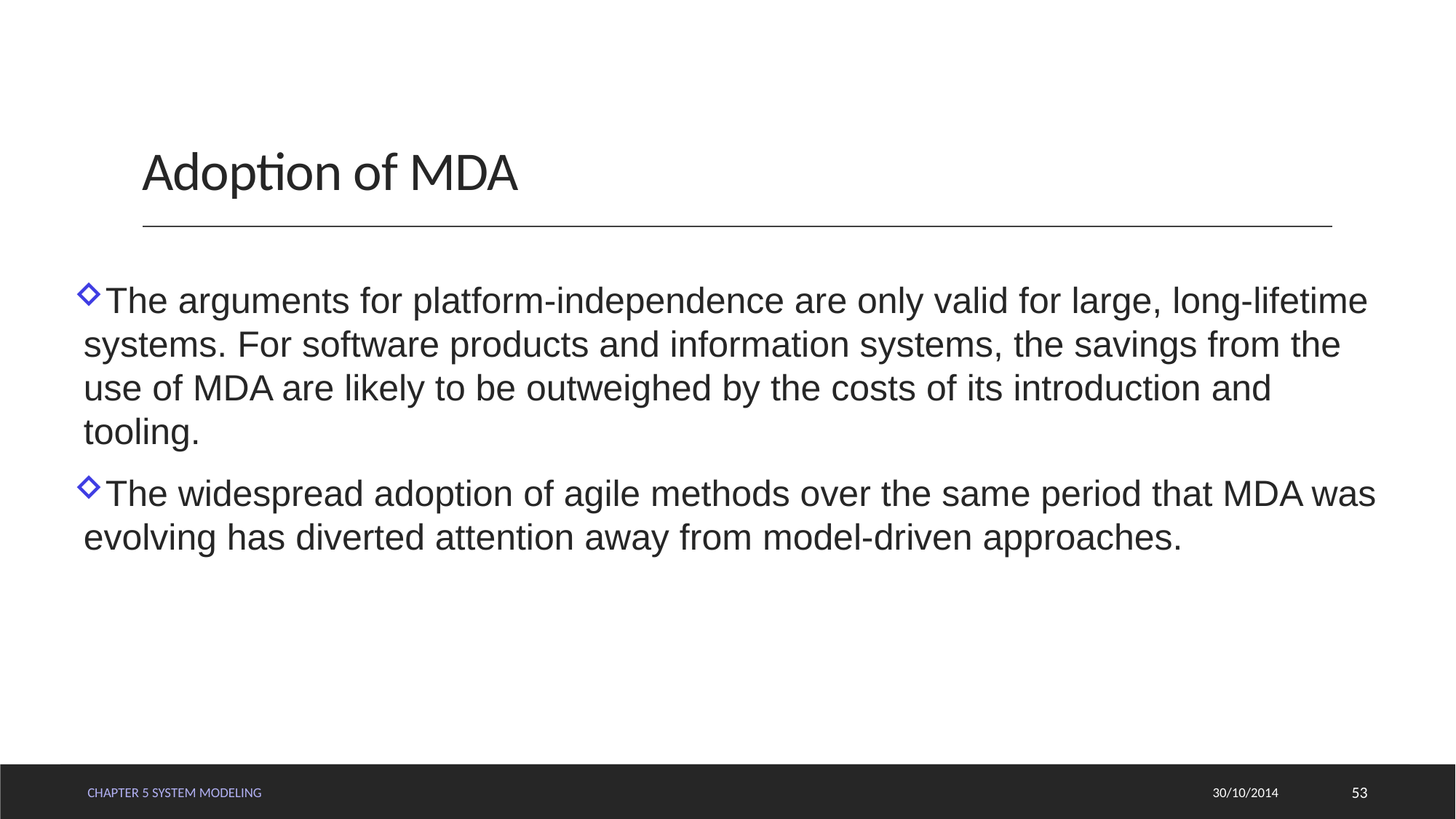

# Adoption of MDA
The arguments for platform-independence are only valid for large, long-lifetime systems. For software products and information systems, the savings from the use of MDA are likely to be outweighed by the costs of its introduction and tooling.
The widespread adoption of agile methods over the same period that MDA was evolving has diverted attention away from model-driven approaches.

Chapter 5 System Modeling
30/10/2014
53